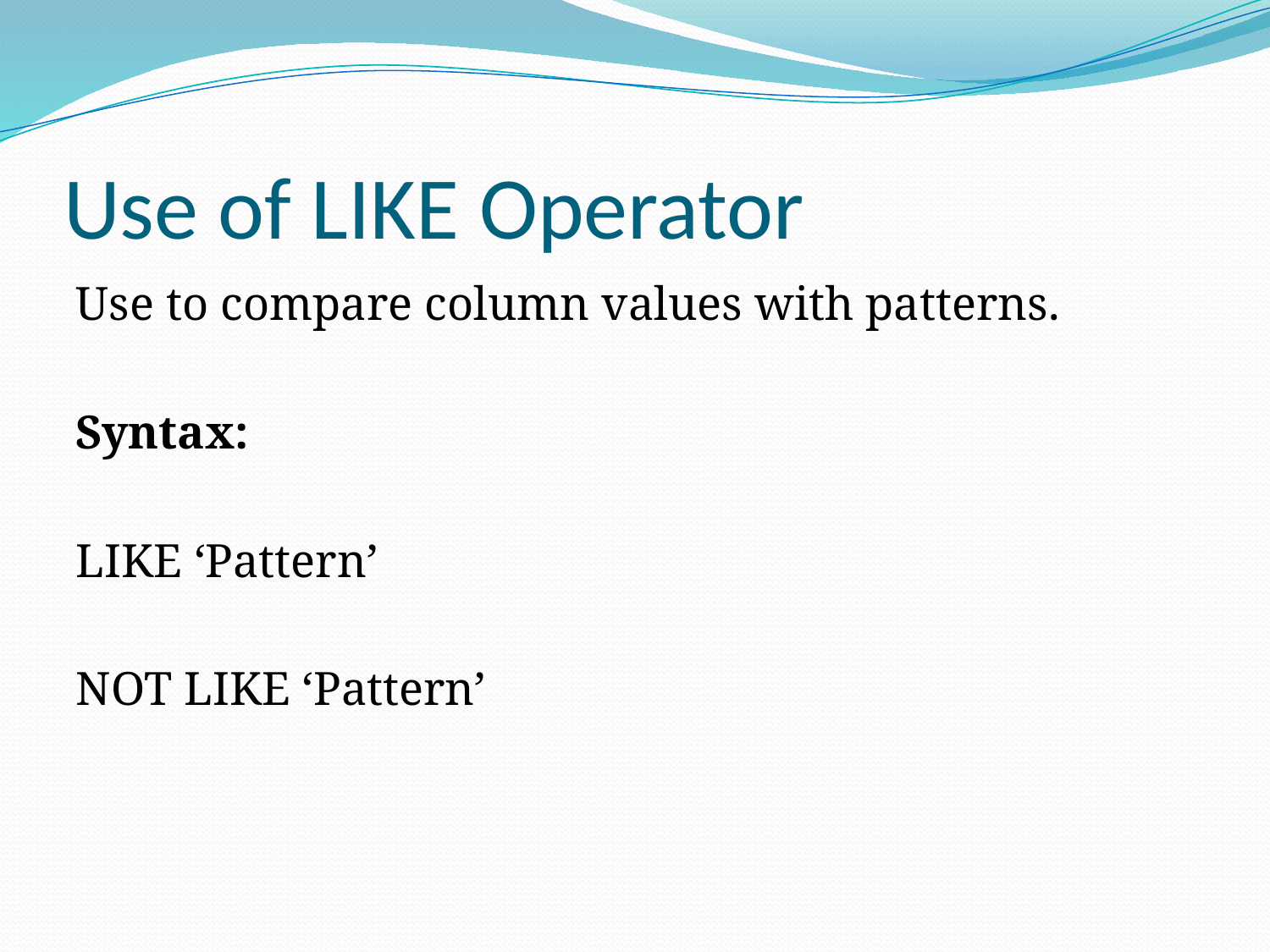

# Use of LIKE Operator
Use to compare column values with patterns.

Syntax:

LIKE ‘Pattern’

NOT LIKE ‘Pattern’